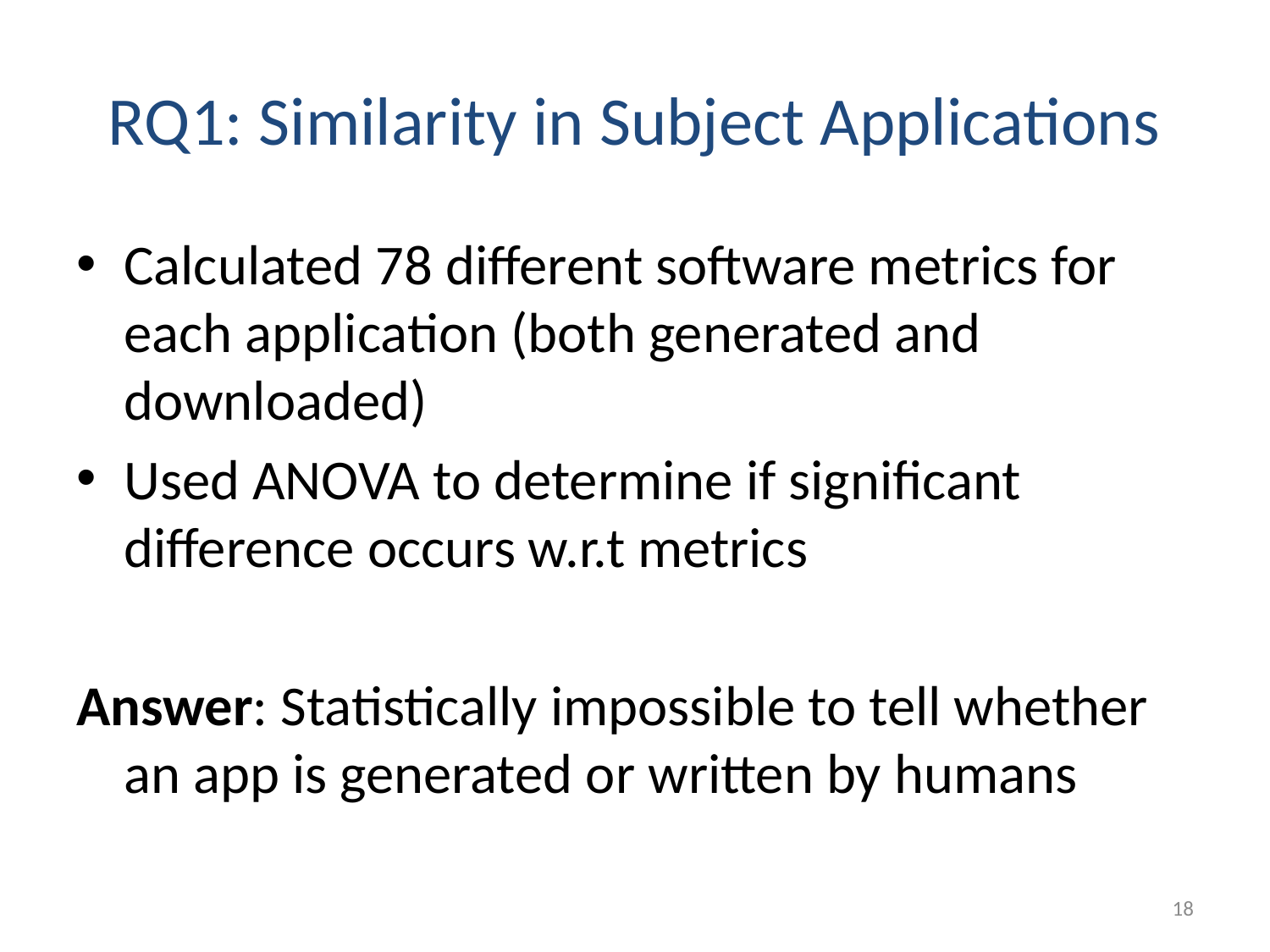

# RQ1: Similarity in Subject Applications
Calculated 78 different software metrics for each application (both generated and downloaded)
Used ANOVA to determine if significant difference occurs w.r.t metrics

Answer: Statistically impossible to tell whether an app is generated or written by humans

18